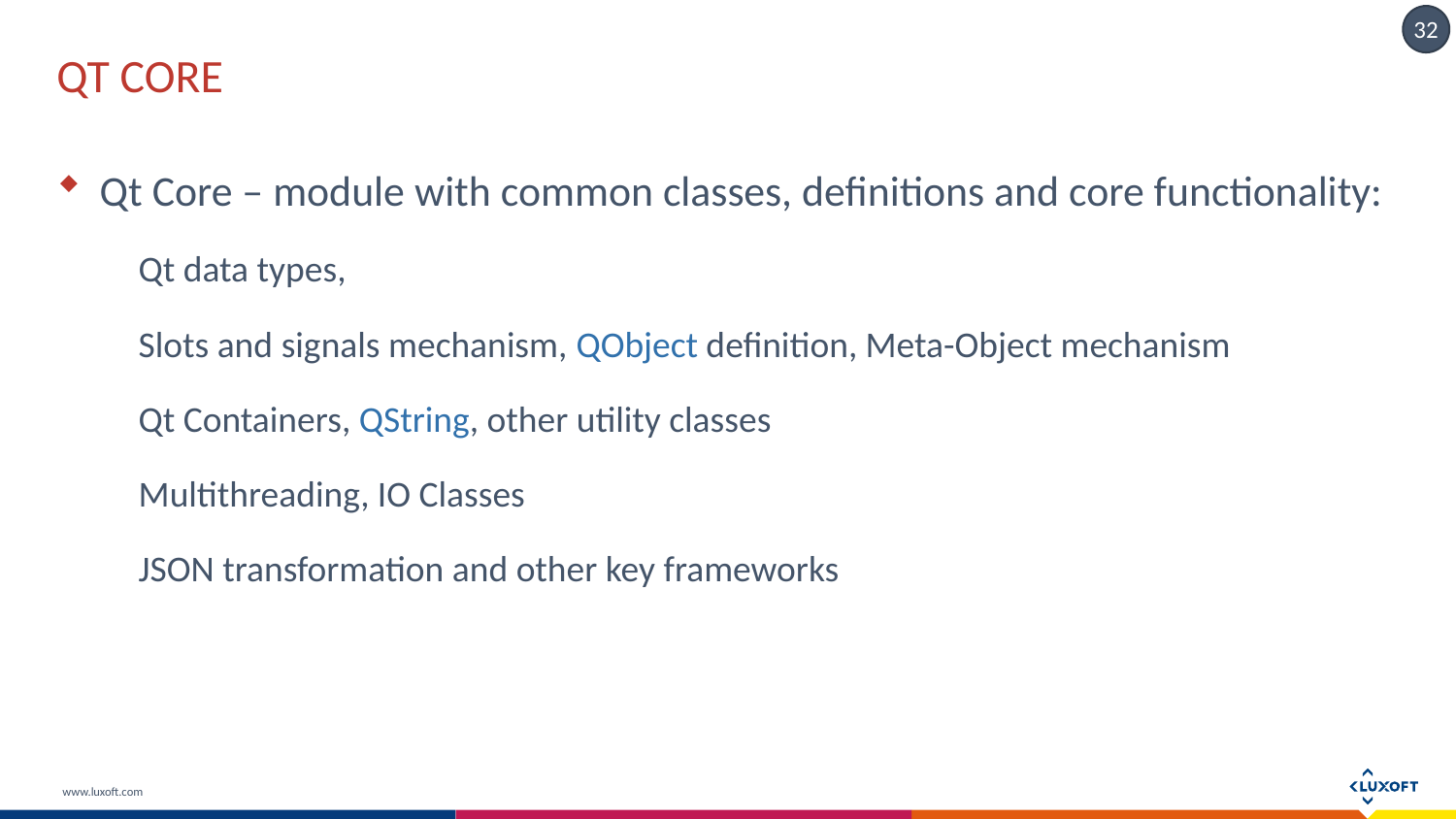

# QT CORE
Qt Core – module with common classes, definitions and core functionality:
Qt data types,
Slots and signals mechanism, QObject definition, Meta-Object mechanism
Qt Containers, QString, other utility classes
Multithreading, IO Classes
JSON transformation and other key frameworks